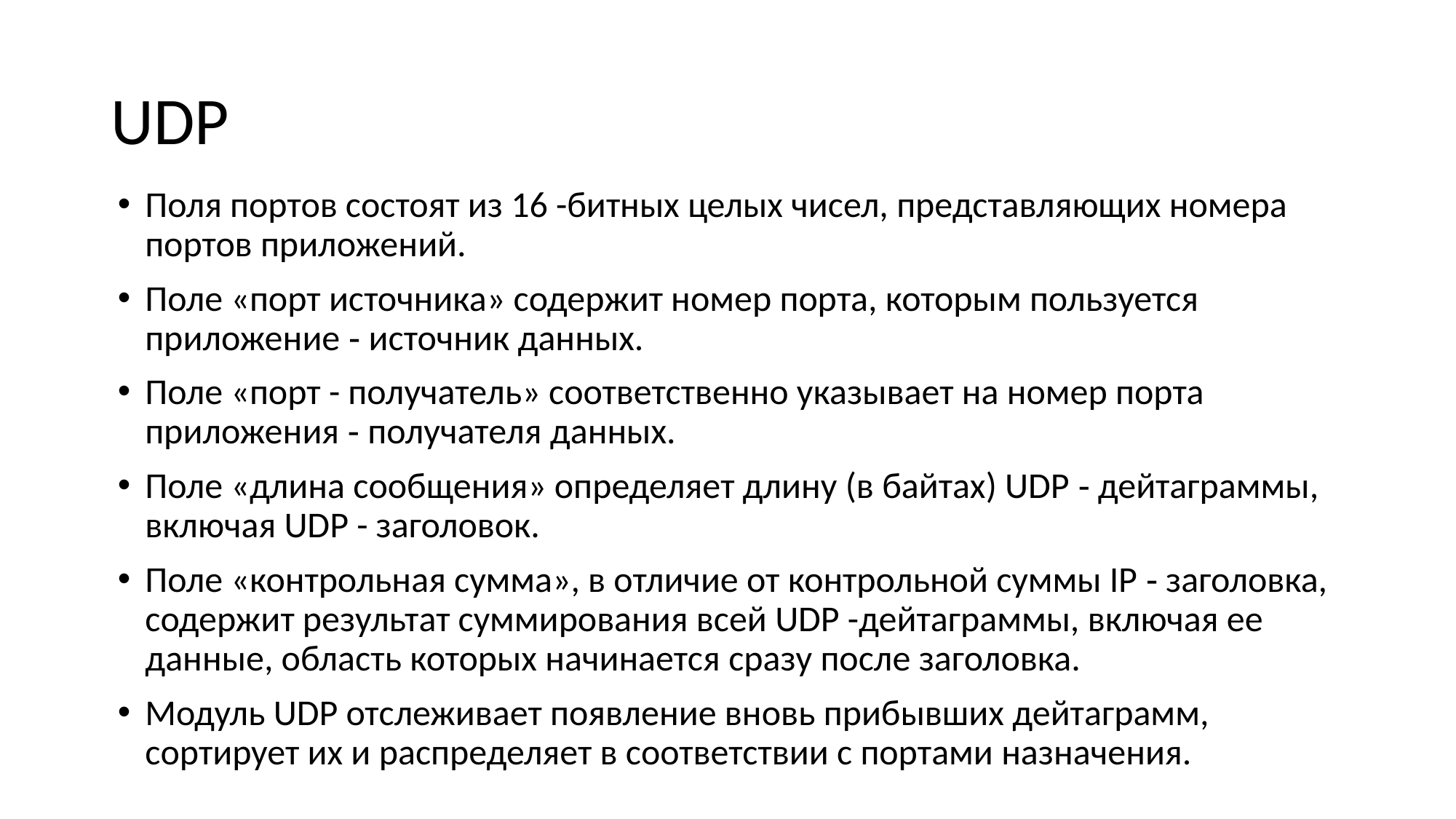

# UDP
Поля портов состоят из 16 -битных целых чисел, представляющих номера портов приложений.
Поле «порт источника» содержит номер порта, которым пользуется приложение ‑ источник данных.
Поле «порт - получатель» соответственно указывает на номер порта приложения ‑ получателя данных.
Поле «длина сообщения» определяет длину (в байтах) UDP ‑ дейтаграммы, включая UDP - заголовок.
Поле «контрольная сумма», в отличие от контрольной суммы IP ‑ заголовка, содержит результат суммирования всей UDP -дейтаграммы, включая ее данные, область которых начинается сразу после заголовка.
Модуль UDP отслеживает появление вновь прибывших дейтаграмм, сортирует их и распределяет в соответствии с портами назначения.